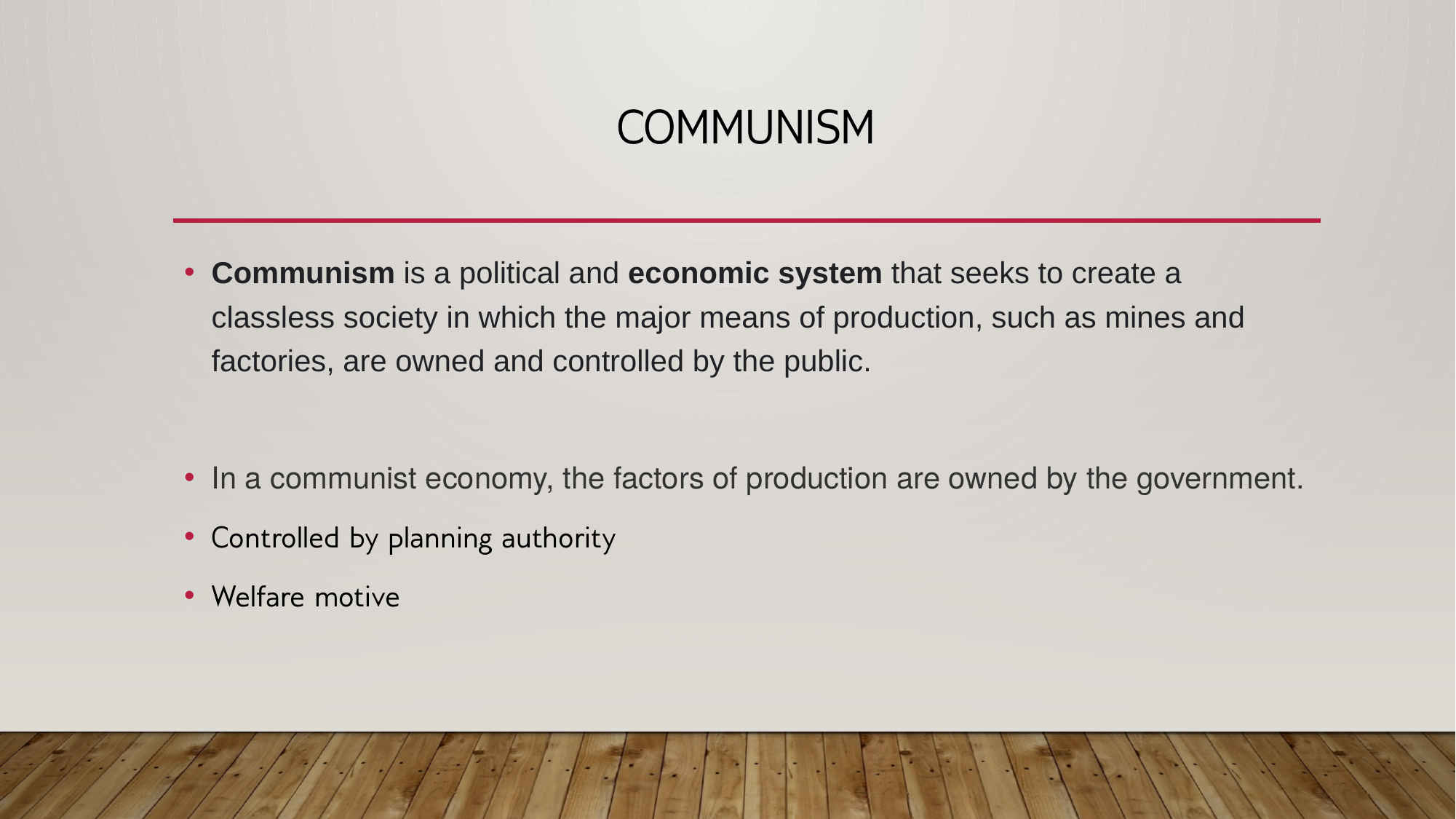

# Communism
Communism is a political and economic system that seeks to create a classless society in which the major means of production, such as mines and factories, are owned and controlled by the public.

In a communist economy, the factors of production are owned by the government.
Controlled by planning authority
Welfare motive